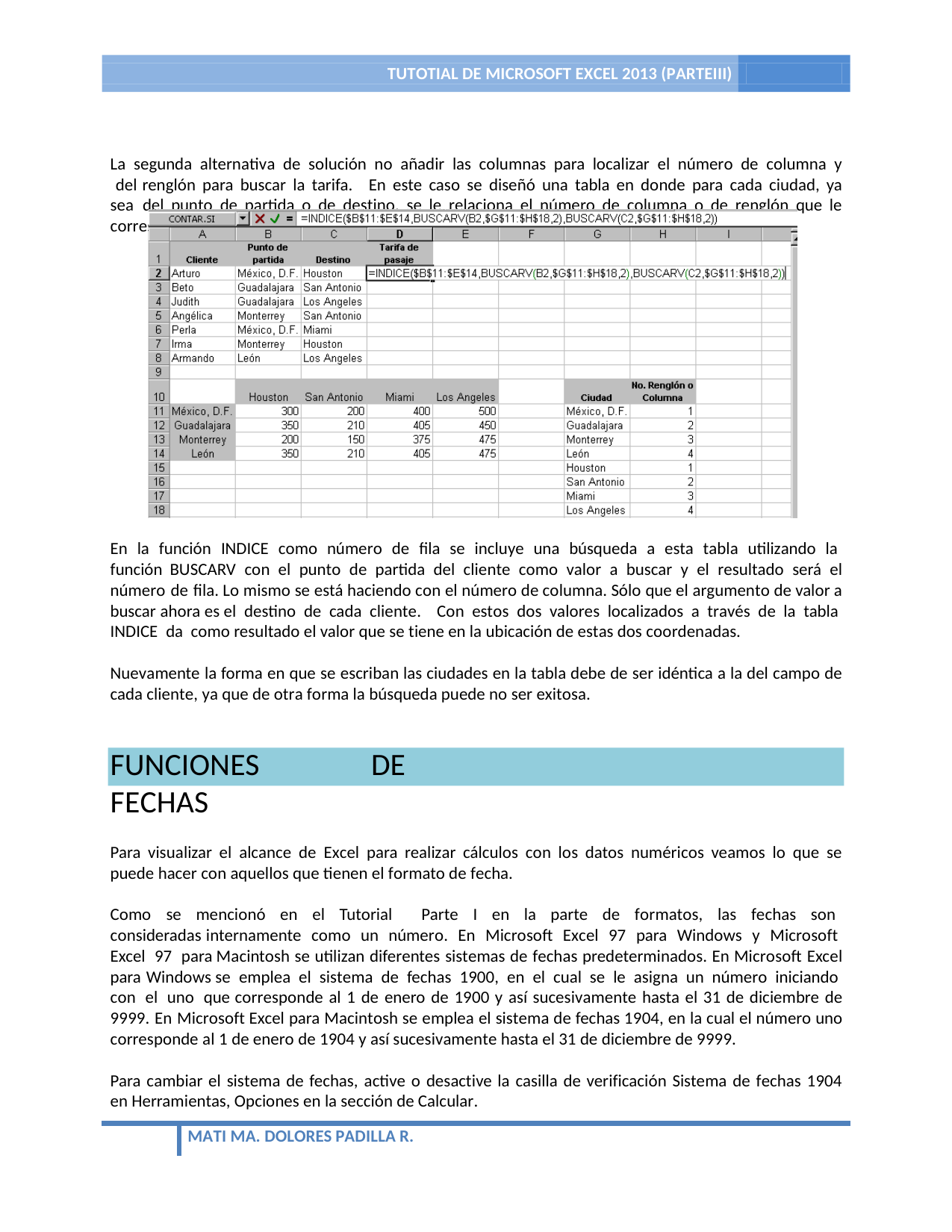

TUTOTIAL DE MICROSOFT EXCEL 2013 (PARTEIII)	18

La  segunda  alternativa  de  solución  no  añadir  las  columnas  para  localizar  el  número  de  columna  y  del renglón para buscar la tarifa.   En este caso se diseñó una tabla en donde para cada ciudad, ya sea del punto de partida o de destino, se le relaciona el número de columna o de renglón que le corresponde.

En  la  función  INDICE  como  número  de  fila  se  incluye  una  búsqueda  a  esta  tabla  utilizando  la  función BUSCARV con el punto de partida del cliente como valor a buscar y el resultado será el número de fila. Lo mismo se está haciendo con el número de columna. Sólo que el argumento de valor a buscar ahora es el  destino  de  cada  cliente.    Con  estos  dos  valores  localizados  a  través  de  la  tabla  INDICE  da  como resultado el valor que se tiene en la ubicación de estas dos coordenadas.

Nuevamente la forma en que se escriban las ciudades en la tabla debe de ser idéntica a la del campo de cada cliente, ya que de otra forma la búsqueda puede no ser exitosa.

FUNCIONES DE FECHAS

Para visualizar el alcance de Excel para realizar cálculos con los datos numéricos veamos lo que se puede hacer con aquellos que tienen el formato de fecha.

Como  se  mencionó  en  el  Tutorial    Parte  I  en  la  parte  de  formatos,  las  fechas  son  consideradas internamente  como  un  número.  En  Microsoft  Excel  97  para  Windows  y  Microsoft  Excel  97  para Macintosh se utilizan diferentes sistemas de fechas predeterminados. En Microsoft Excel para Windows se  emplea  el  sistema  de  fechas  1900,  en  el  cual  se  le  asigna  un  número  iniciando  con  el  uno  que corresponde al 1 de enero de 1900 y así sucesivamente hasta el 31 de diciembre de 9999. En Microsoft Excel para Macintosh se emplea el sistema de fechas 1904, en la cual el número uno corresponde al 1 de enero de 1904 y así sucesivamente hasta el 31 de diciembre de 9999.

Para cambiar el sistema de fechas, active o desactive la casilla de verificación Sistema de fechas 1904 en Herramientas, Opciones en la sección de Calcular.

MATI MA. DOLORES PADILLA R.